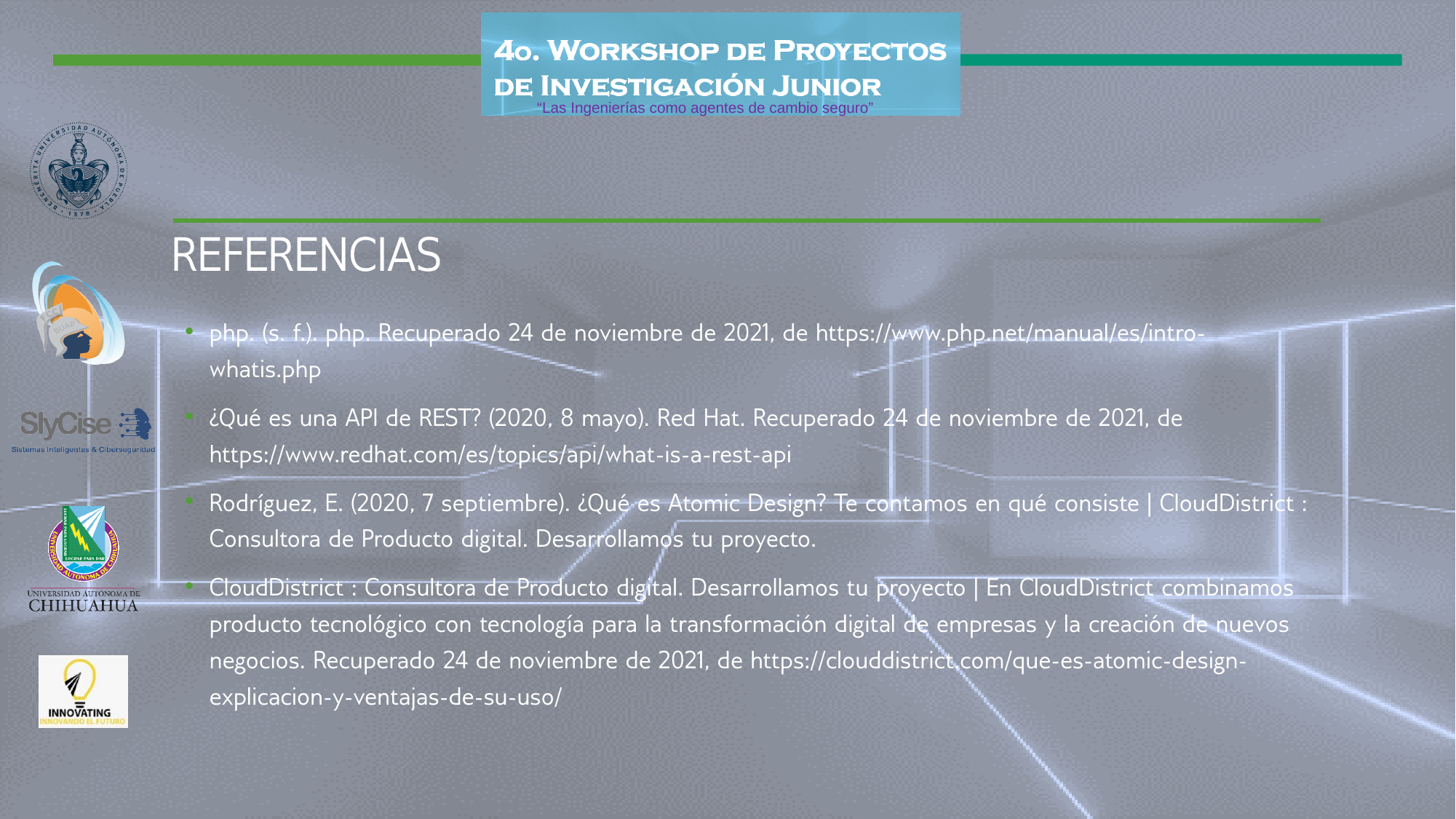

# referencias
php. (s. f.). php. Recuperado 24 de noviembre de 2021, de https://www.php.net/manual/es/intro-whatis.php
¿Qué es una API de REST? (2020, 8 mayo). Red Hat. Recuperado 24 de noviembre de 2021, de https://www.redhat.com/es/topics/api/what-is-a-rest-api
Rodríguez, E. (2020, 7 septiembre). ¿Qué es Atomic Design? Te contamos en qué consiste | CloudDistrict : Consultora de Producto digital. Desarrollamos tu proyecto.
CloudDistrict : Consultora de Producto digital. Desarrollamos tu proyecto | En CloudDistrict combinamos producto tecnológico con tecnología para la transformación digital de empresas y la creación de nuevos negocios. Recuperado 24 de noviembre de 2021, de https://clouddistrict.com/que-es-atomic-design- explicacion-y-ventajas-de-su-uso/